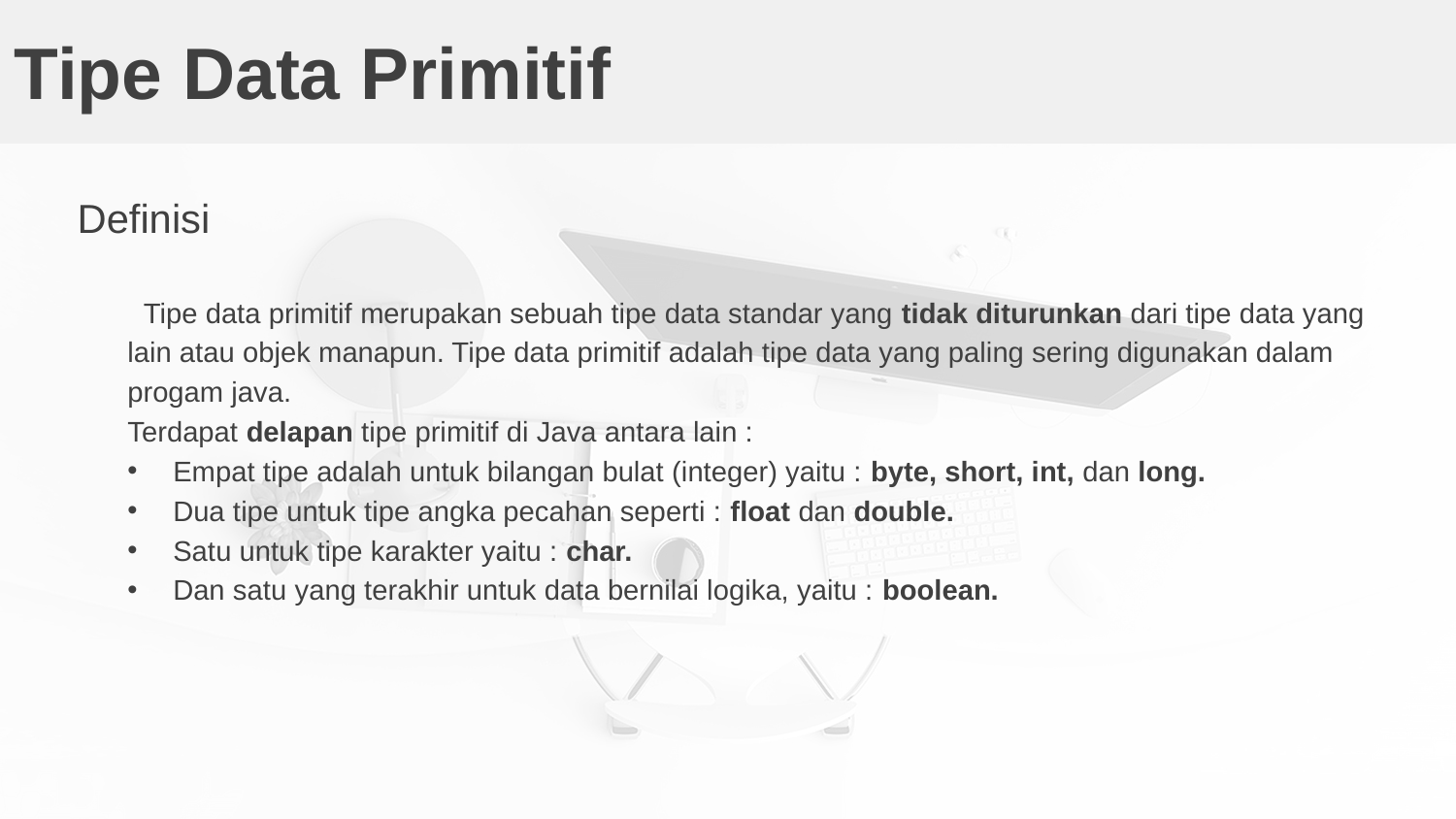

# Tipe Data Primitif
Definisi
  Tipe data primitif merupakan sebuah tipe data standar yang tidak diturunkan dari tipe data yang
lain atau objek manapun. Tipe data primitif adalah tipe data yang paling sering digunakan dalam
progam java.
Terdapat delapan tipe primitif di Java antara lain :
Empat tipe adalah untuk bilangan bulat (integer) yaitu : byte, short, int, dan long.
Dua tipe untuk tipe angka pecahan seperti : float dan double.
Satu untuk tipe karakter yaitu : char.
Dan satu yang terakhir untuk data bernilai logika, yaitu : boolean.